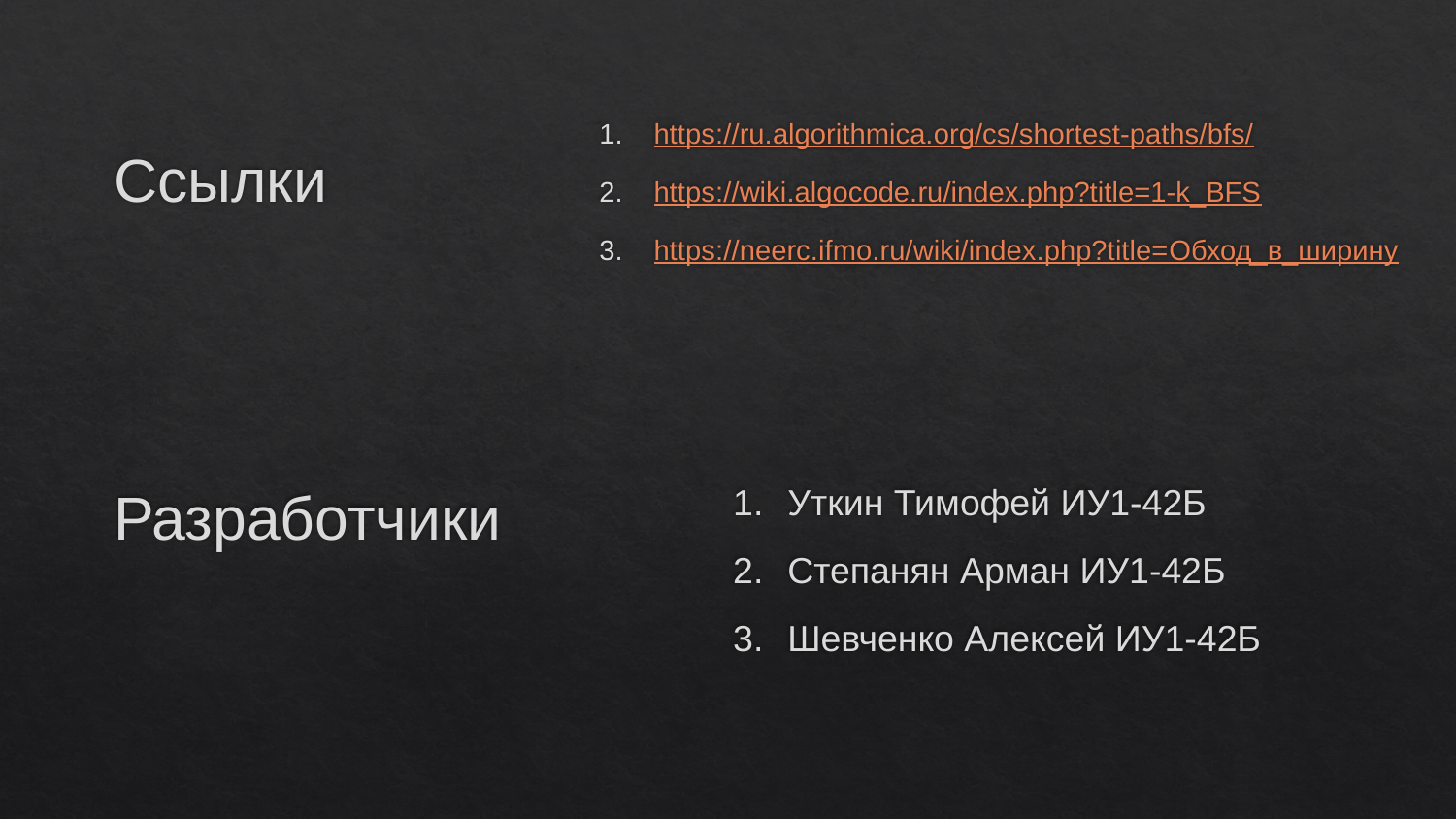

https://ru.algorithmica.org/cs/shortest-paths/bfs/
https://wiki.algocode.ru/index.php?title=1-k_BFS
https://neerc.ifmo.ru/wiki/index.php?title=Обход_в_ширину

# Ссылки
Разработчики
Уткин Тимофей ИУ1-42Б
Степанян Арман ИУ1-42Б
Шевченко Алексей ИУ1-42Б